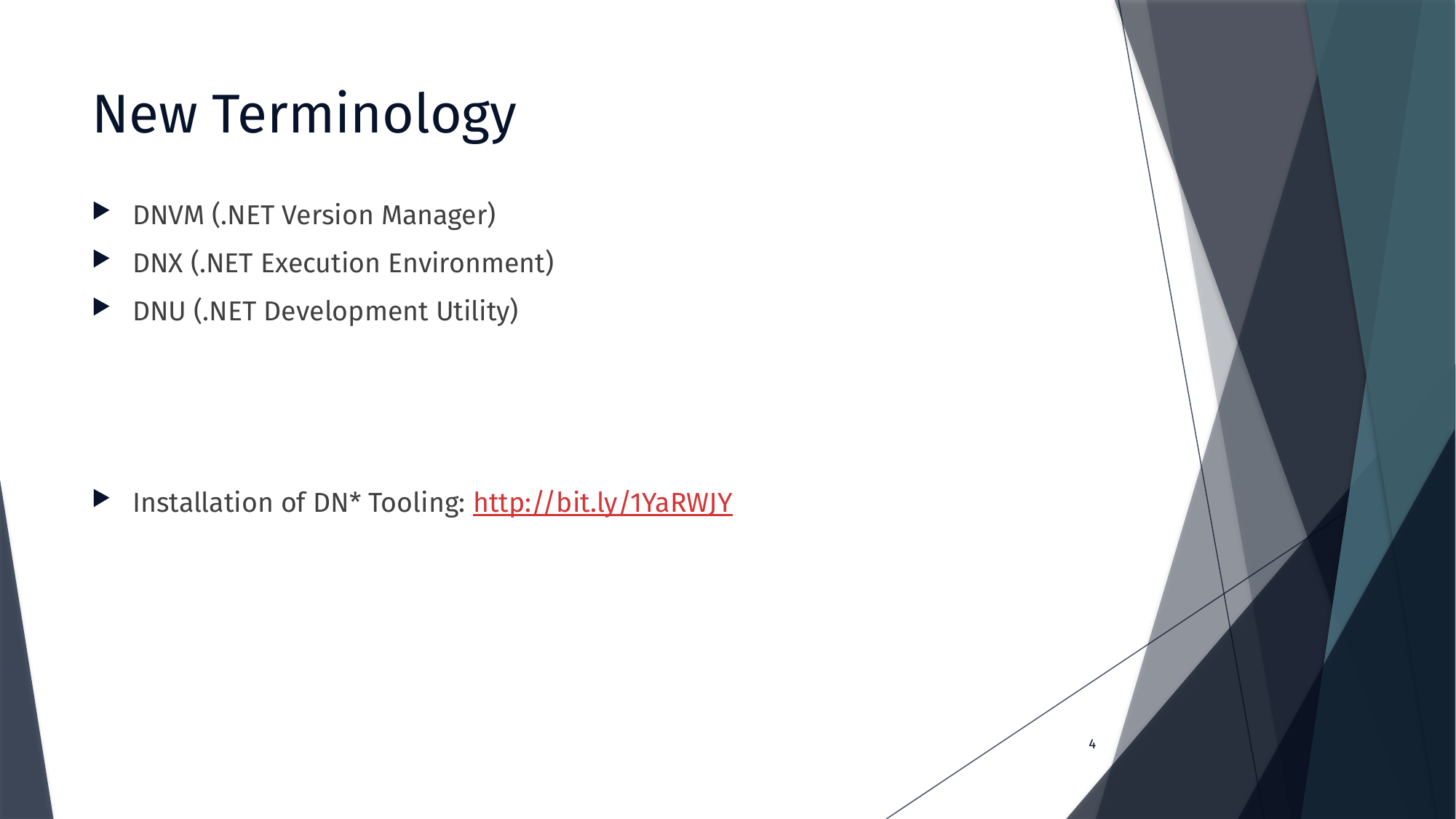

# New Terminology
DNVM (.NET Version Manager)
DNX (.NET Execution Environment)
DNU (.NET Development Utility)

Installation of DN* Tooling: http://bit.ly/1YaRWJY

4